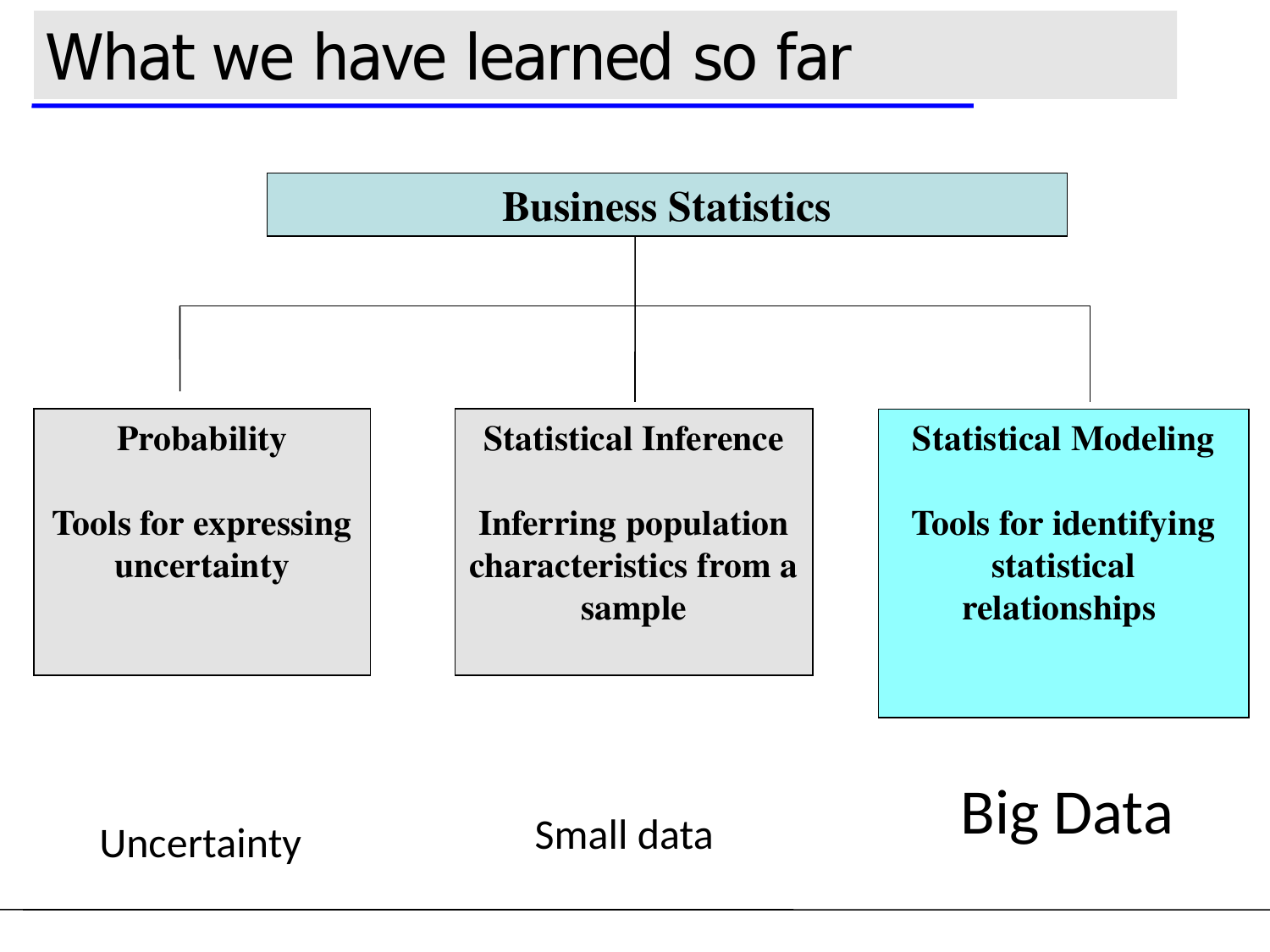

# What we have learned so far
Business Statistics

Probability

Tools for expressing uncertainty

Statistical Inference

Inferring population characteristics from a sample

Statistical Modeling

Tools for identifying statistical relationships

Big Data
Small data
Uncertainty